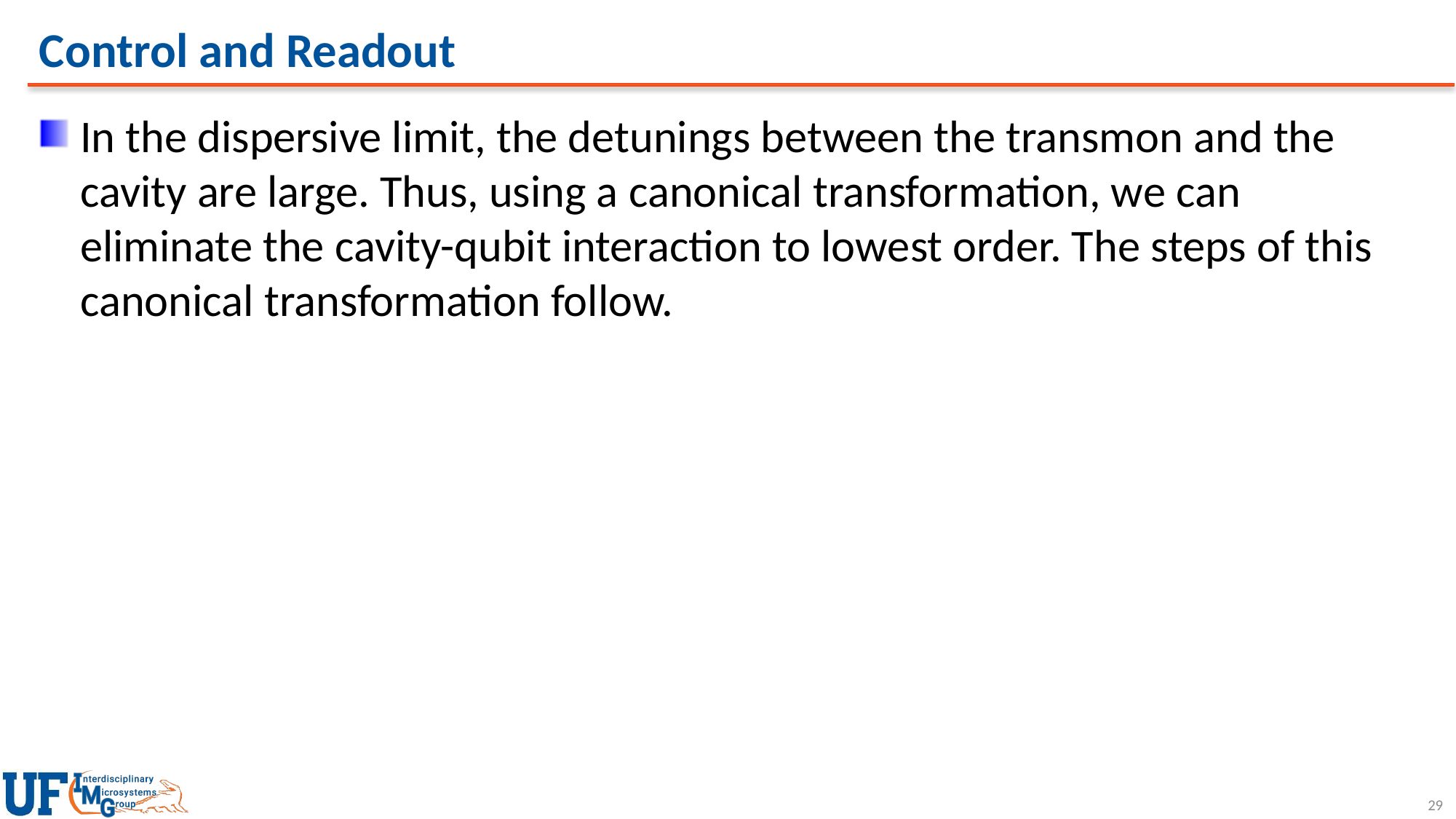

# Control and Readout

In the dispersive limit, the detunings between the transmon and the cavity are large. Thus, using a canonical transformation, we can eliminate the cavity-qubit interaction to lowest order. The steps of this canonical transformation follow.

29